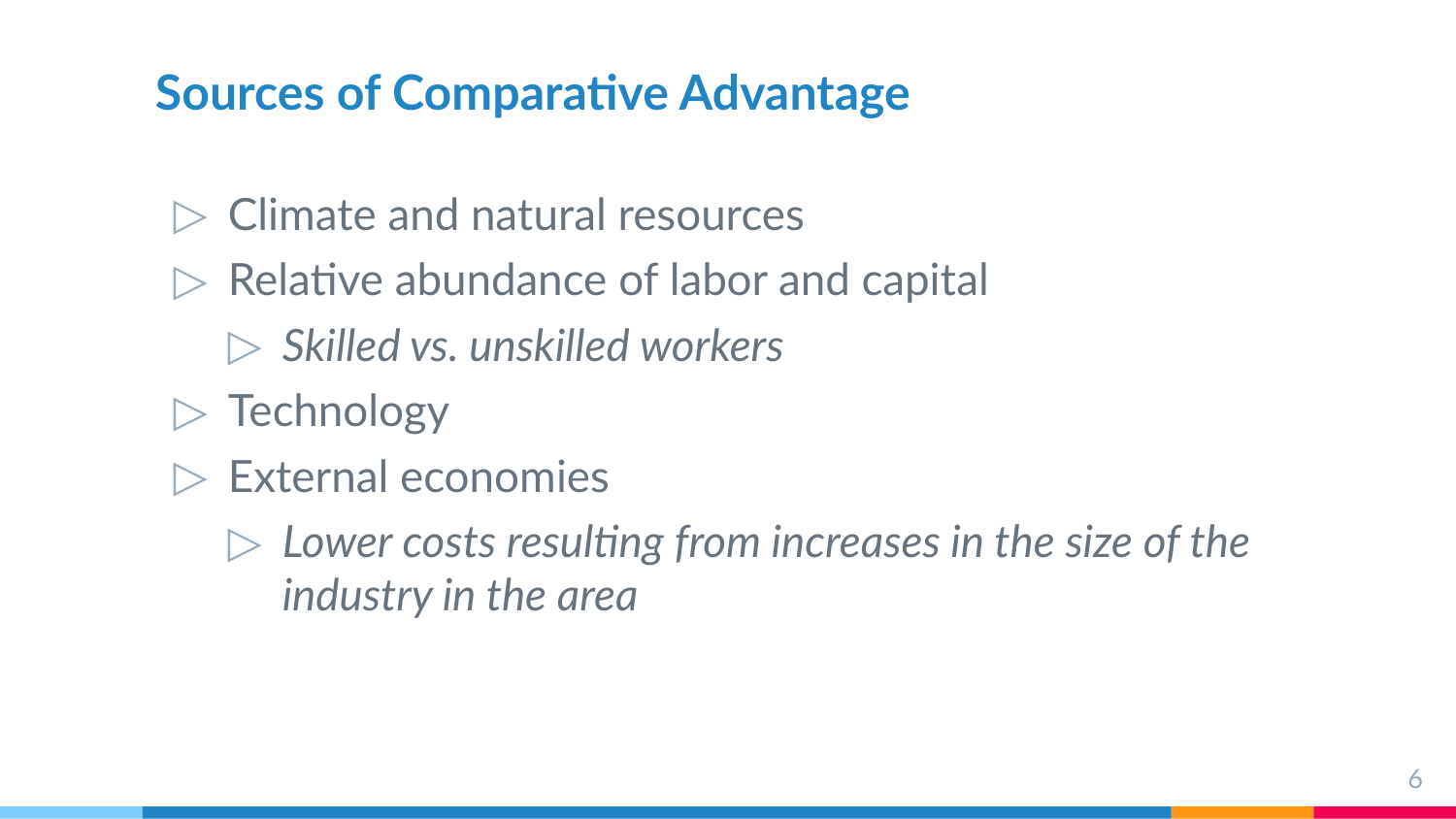

Sources of Comparative Advantage

Climate and natural resources
Relative abundance of labor and capital
Skilled vs. unskilled workers
Technology
External economies
Lower costs resulting from increases in the size of the industry in the area

6